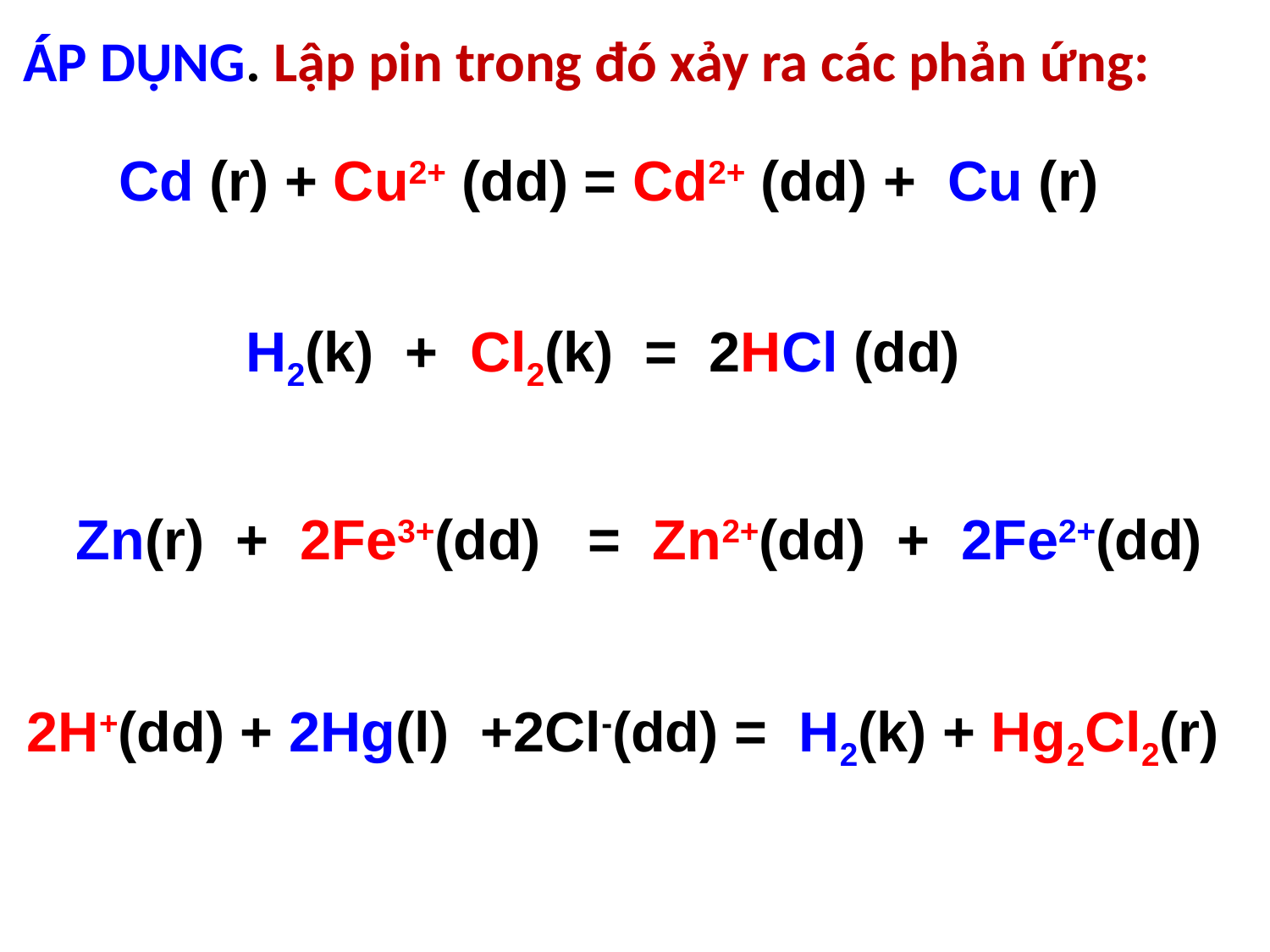

# ÁP DỤNG. Lập pin trong đó xảy ra các phản ứng:
Cd (r) + Cu2+ (dd) = Cd2+ (dd) +  Cu (r)
      H2(k)  +  Cl2(k)  =  2HCl (dd)
Zn(r)  +  2Fe3+(dd)   =  Zn2+(dd)  +  2Fe2+(dd)
  2H+(dd) + 2Hg(l)  +2Cl-(dd) =  H2(k) + Hg2Cl2(r)